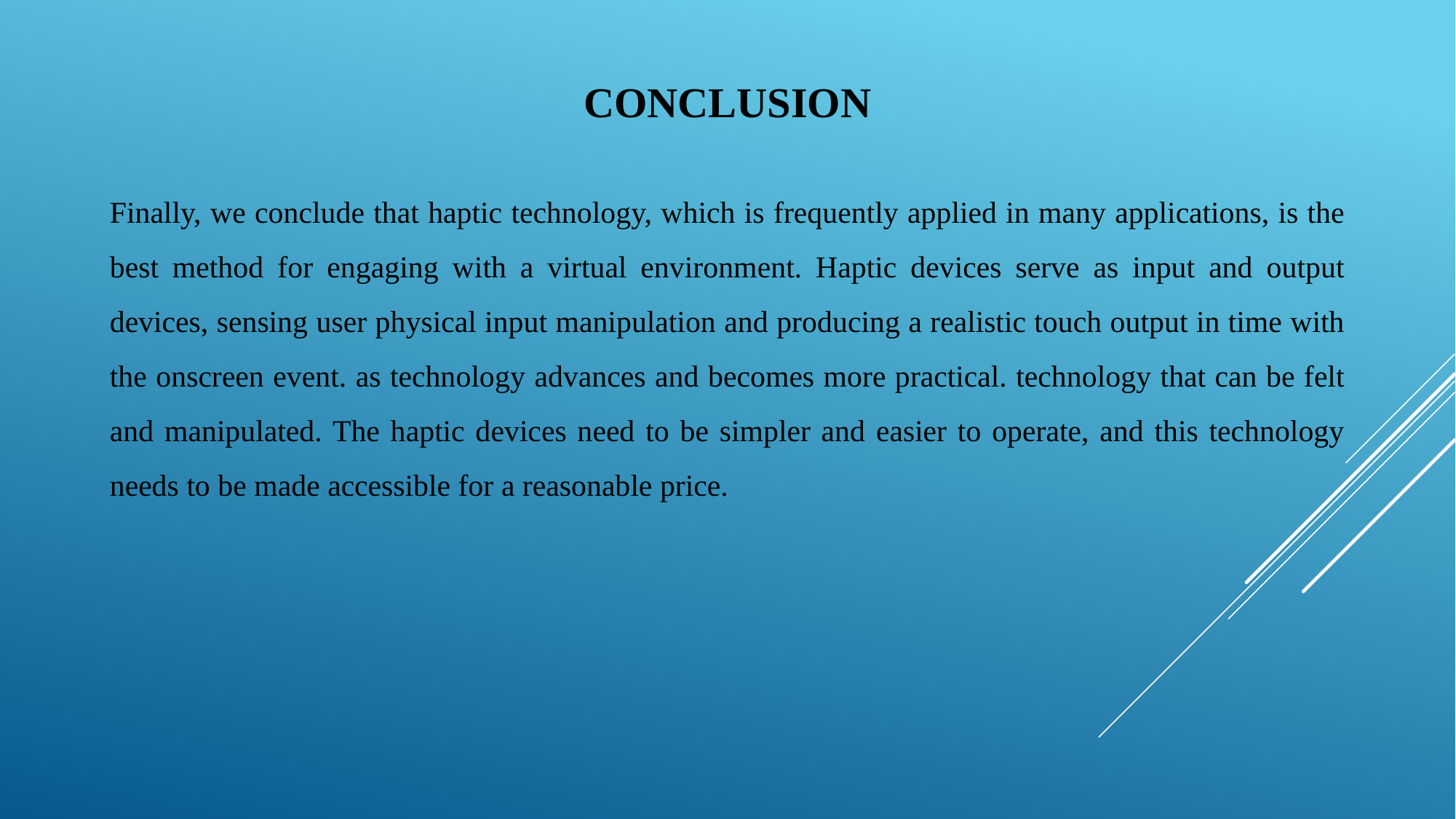

CONCLUSION
Finally, we conclude that haptic technology, which is frequently applied in many applications, is the best method for engaging with a virtual environment. Haptic devices serve as input and output devices, sensing user physical input manipulation and producing a realistic touch output in time with the onscreen event. as technology advances and becomes more practical. technology that can be felt and manipulated. The haptic devices need to be simpler and easier to operate, and this technology needs to be made accessible for a reasonable price.